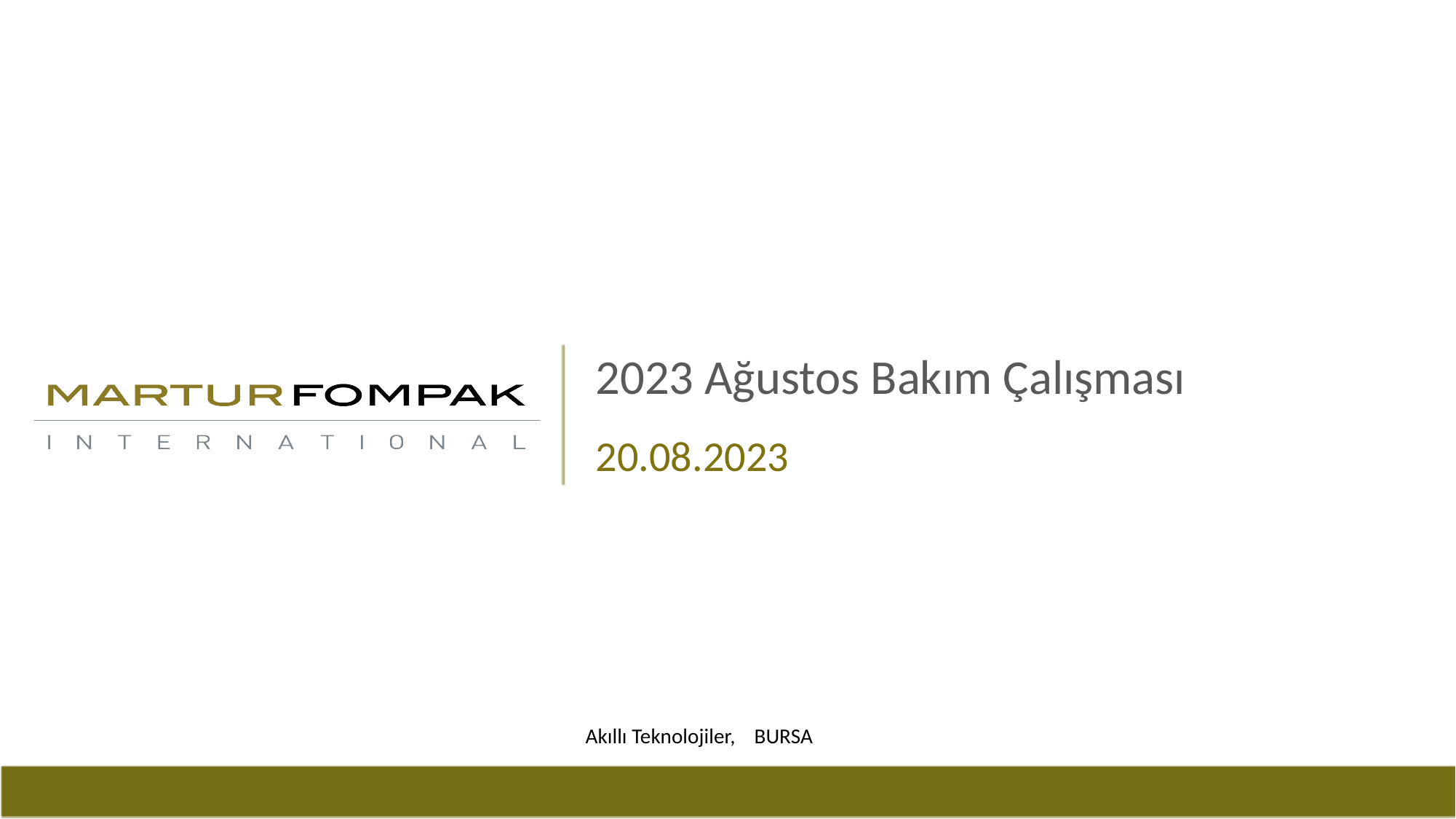

2023 Ağustos Bakım Çalışması
20.08.2023
Akıllı Teknolojiler,    BURSA